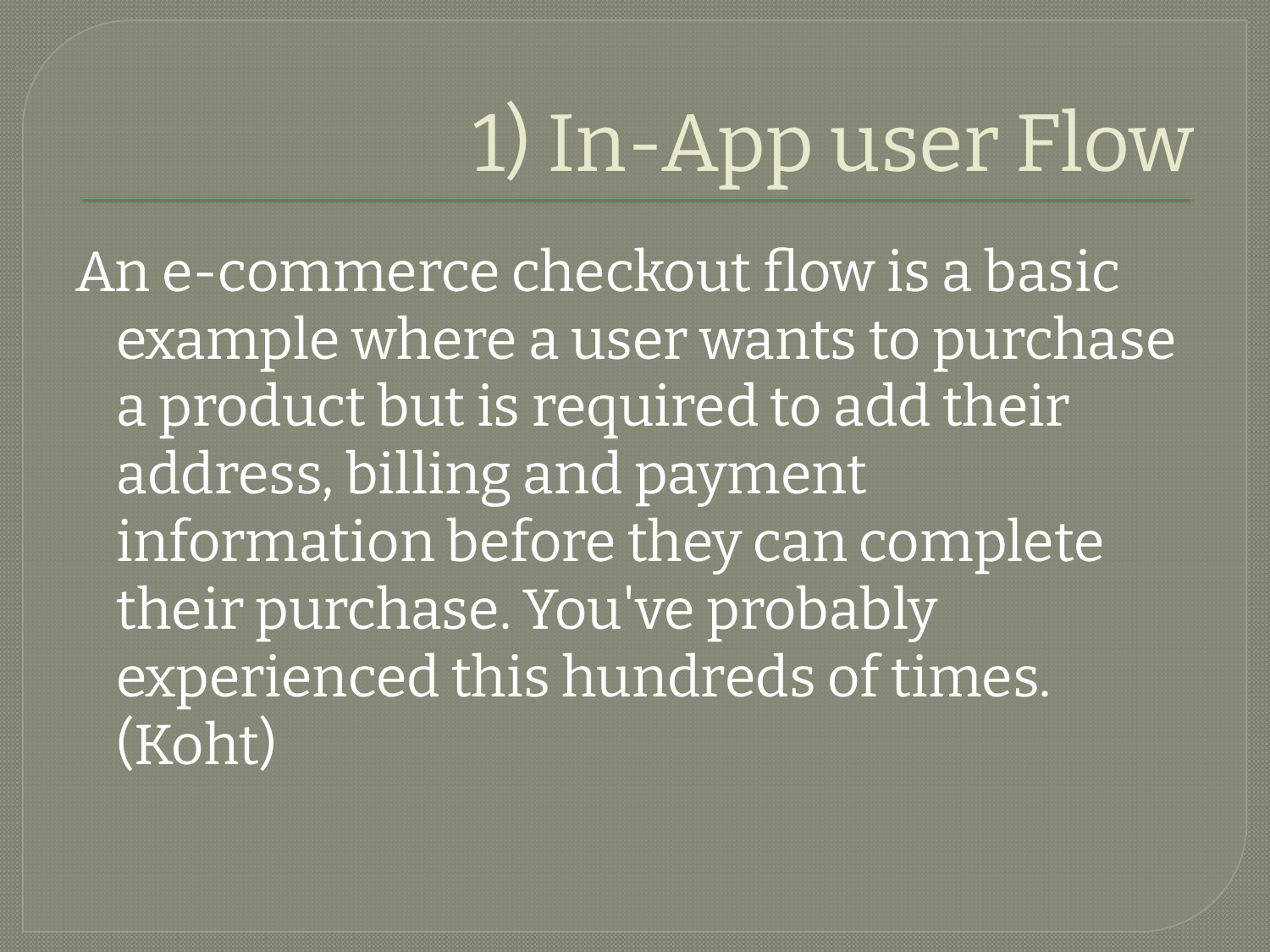

# 1) In-App user Flow
An e-commerce checkout flow is a basic example where a user wants to purchase a product but is required to add their address, billing and payment information before they can complete their purchase. You've probably experienced this hundreds of times.(Koht)